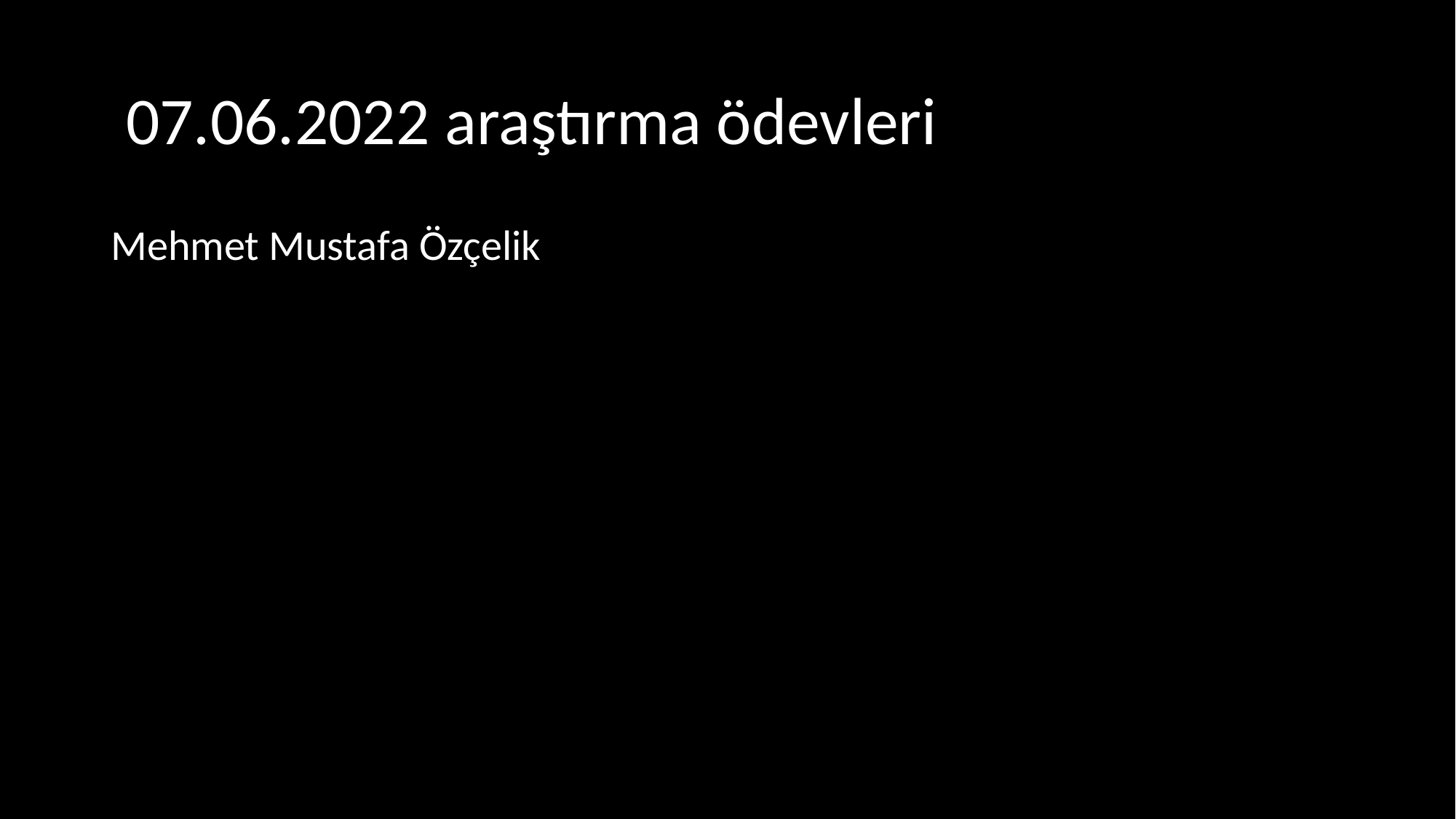

# 07.06.2022 araştırma ödevleri
Mehmet Mustafa Özçelik